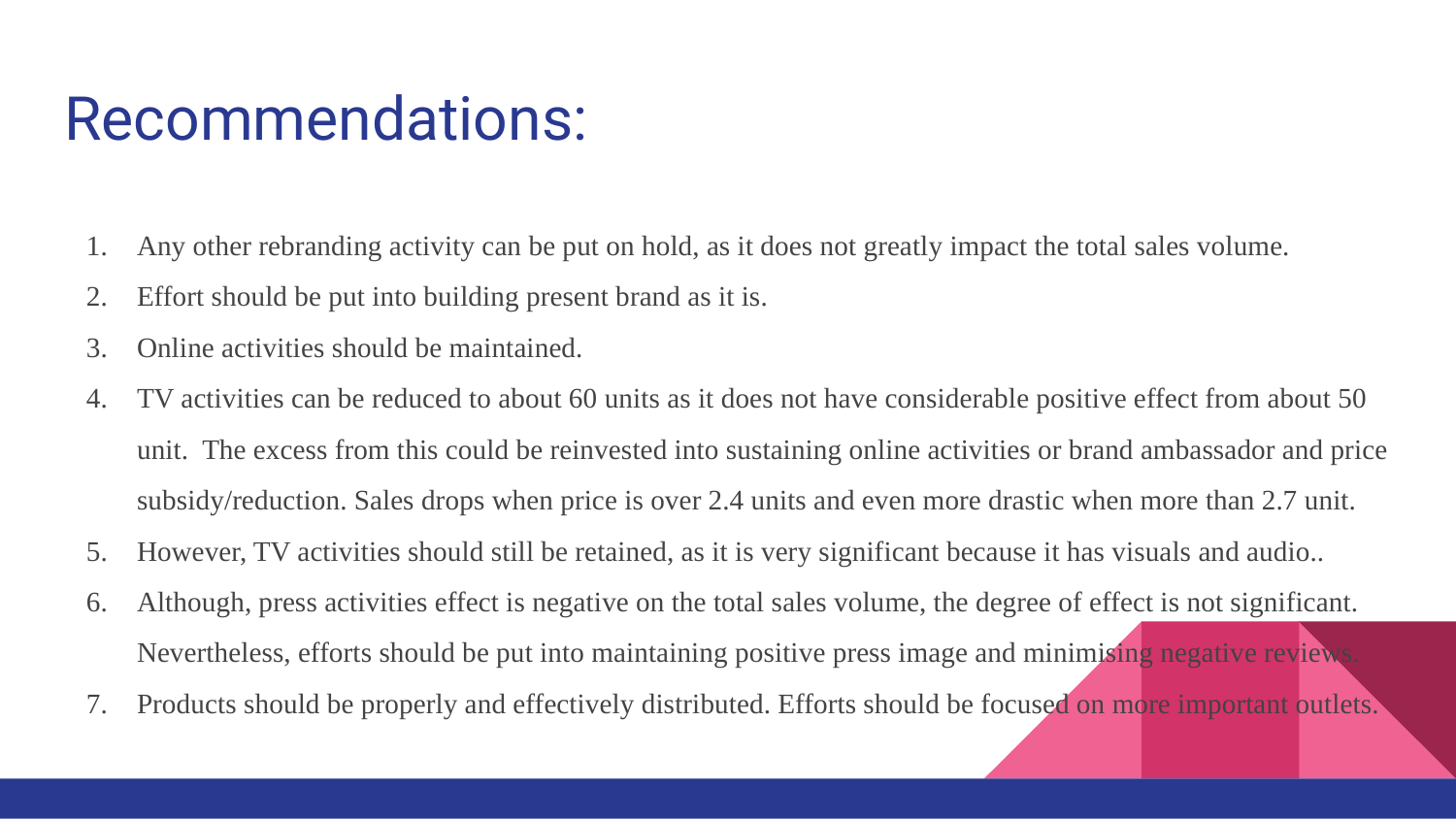

# Recommendations:
Any other rebranding activity can be put on hold, as it does not greatly impact the total sales volume.
Effort should be put into building present brand as it is.
Online activities should be maintained.
TV activities can be reduced to about 60 units as it does not have considerable positive effect from about 50 unit.  The excess from this could be reinvested into sustaining online activities or brand ambassador and price subsidy/reduction. Sales drops when price is over 2.4 units and even more drastic when more than 2.7 unit.
However, TV activities should still be retained, as it is very significant because it has visuals and audio..
Although, press activities effect is negative on the total sales volume, the degree of effect is not significant. Nevertheless, efforts should be put into maintaining positive press image and minimising negative reviews.
Products should be properly and effectively distributed. Efforts should be focused on more important outlets.